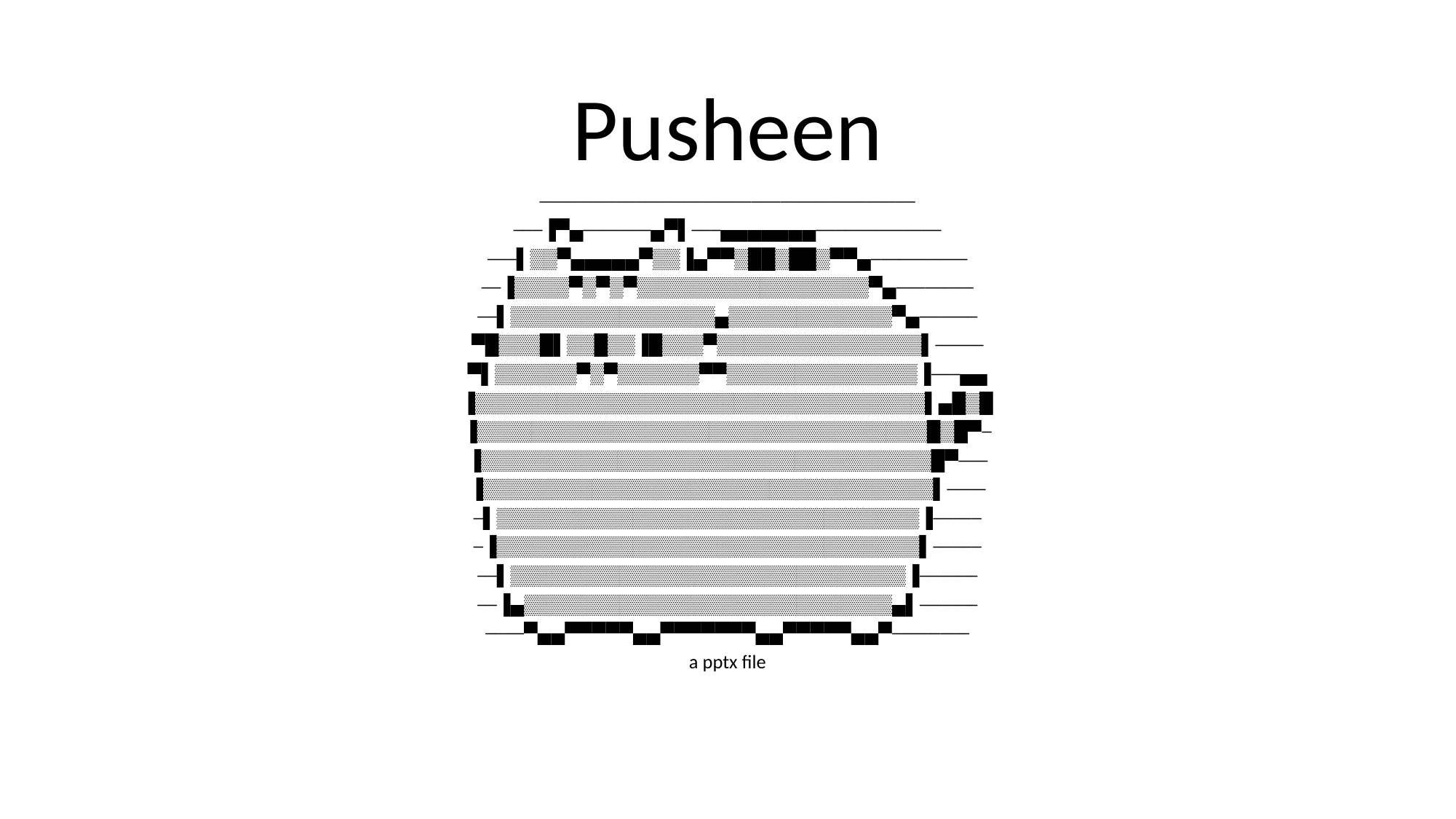

# Pusheen
───────────────────────────────────────
───▐▀▄───────▄▀▌───▄▄▄▄▄▄▄─────────────
───▌▒▒▀▄▄▄▄▄▀▒▒▐▄▀▀▒██▒██▒▀▀▄──────────
──▐▒▒▒▒▀▒▀▒▀▒▒▒▒▒▒▒▒▒▒▒▒▒▒▒▒▒▀▄────────
──▌▒▒▒▒▒▒▒▒▒▒▒▒▒▒▒▄▒▒▒▒▒▒▒▒▒▒▒▒▀▄──────
▀█▒▒▒█▌▒▒█▒▒▐█▒▒▒▀▒▒▒▒▒▒▒▒▒▒▒▒▒▒▒▌─────
▀▌▒▒▒▒▒▒▀▒▀▒▒▒▒▒▒▀▀▒▒▒▒▒▒▒▒▒▒▒▒▒▒▐───▄▄
▐▒▒▒▒▒▒▒▒▒▒▒▒▒▒▒▒▒▒▒▒▒▒▒▒▒▒▒▒▒▒▒▒▒▌▄█▒█
▐▒▒▒▒▒▒▒▒▒▒▒▒▒▒▒▒▒▒▒▒▒▒▒▒▒▒▒▒▒▒▒▒▒█▒█▀─
▐▒▒▒▒▒▒▒▒▒▒▒▒▒▒▒▒▒▒▒▒▒▒▒▒▒▒▒▒▒▒▒▒▒█▀───
▐▒▒▒▒▒▒▒▒▒▒▒▒▒▒▒▒▒▒▒▒▒▒▒▒▒▒▒▒▒▒▒▒▒▌────
─▌▒▒▒▒▒▒▒▒▒▒▒▒▒▒▒▒▒▒▒▒▒▒▒▒▒▒▒▒▒▒▒▐─────
─▐▒▒▒▒▒▒▒▒▒▒▒▒▒▒▒▒▒▒▒▒▒▒▒▒▒▒▒▒▒▒▒▌─────
──▌▒▒▒▒▒▒▒▒▒▒▒▒▒▒▒▒▒▒▒▒▒▒▒▒▒▒▒▒▒▐──────
──▐▄▒▒▒▒▒▒▒▒▒▒▒▒▒▒▒▒▒▒▒▒▒▒▒▒▒▒▒▄▌──────
────▀▄▄▀▀▀▀▀▄▄▀▀▀▀▀▀▀▄▄▀▀▀▀▀▄▄▀────────
a pptx file